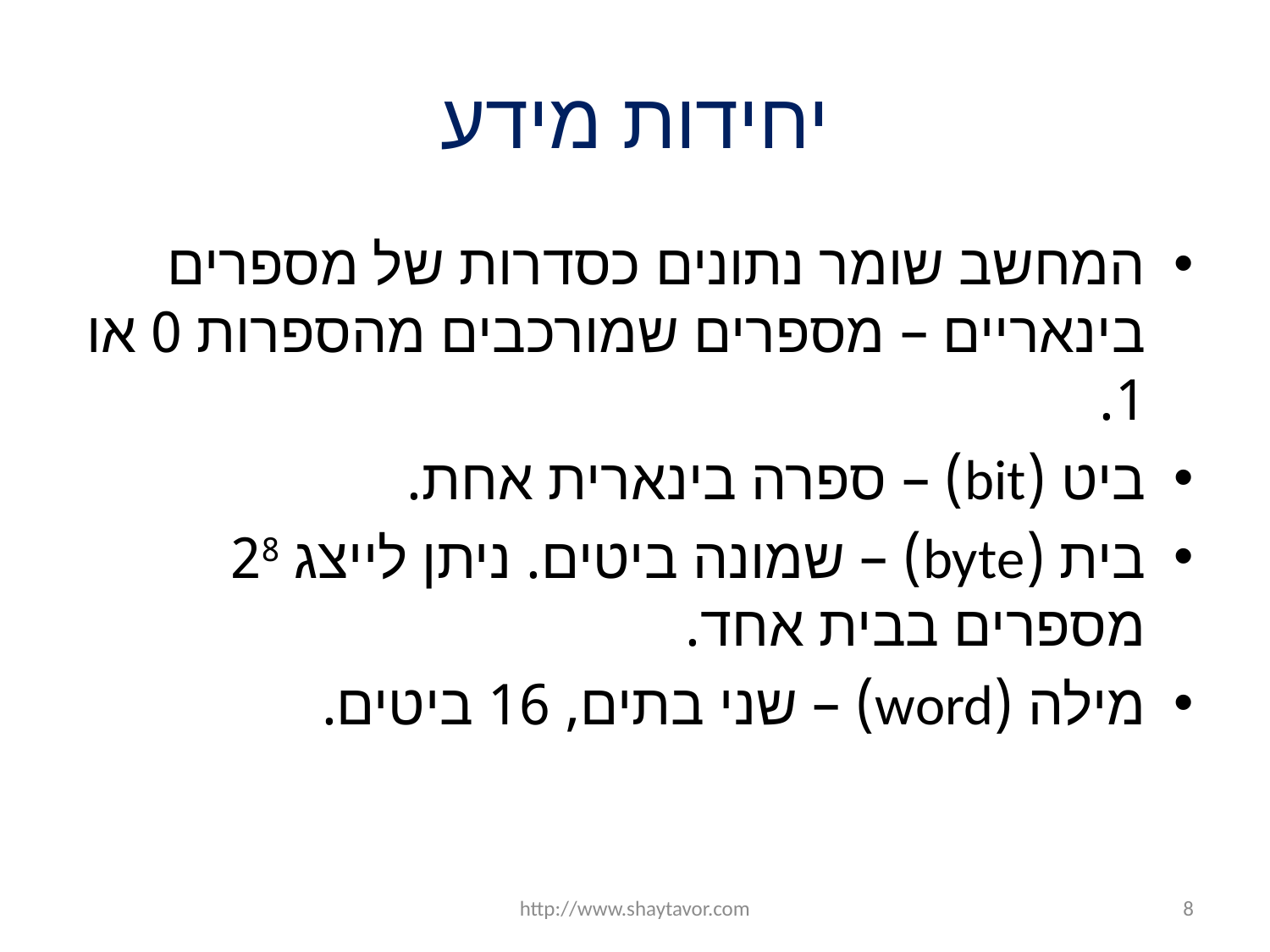

# יחידות מידע
המחשב שומר נתונים כסדרות של מספרים בינאריים – מספרים שמורכבים מהספרות 0 או 1.
ביט (bit) – ספרה בינארית אחת.
בית (byte) – שמונה ביטים. ניתן לייצג 28 מספרים בבית אחד.
מילה (word) – שני בתים, 16 ביטים.
http://www.shaytavor.com
8